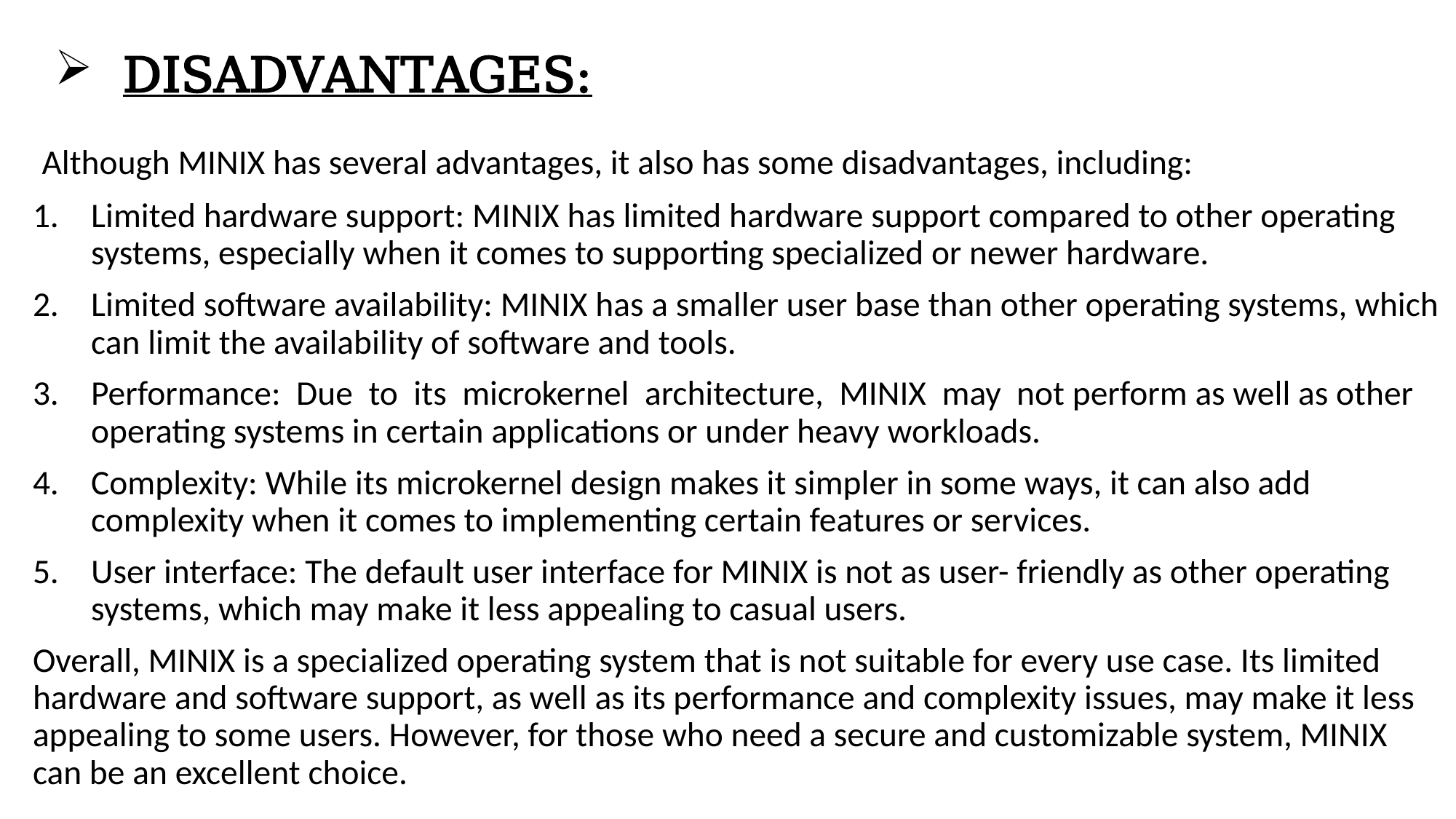

# DISADVANTAGES:
 Although MINIX has several advantages, it also has some disadvantages, including:
Limited hardware support: MINIX has limited hardware support compared to other operating systems, especially when it comes to supporting specialized or newer hardware.
Limited software availability: MINIX has a smaller user base than other operating systems, which can limit the availability of software and tools.
Performance:  Due  to  its  microkernel  architecture,  MINIX  may  not perform as well as other operating systems in certain applications or under heavy workloads.
Complexity: While its microkernel design makes it simpler in some ways, it can also add complexity when it comes to implementing certain features or services.
User interface: The default user interface for MINIX is not as user- friendly as other operating systems, which may make it less appealing to casual users.
Overall, MINIX is a specialized operating system that is not suitable for every use case. Its limited hardware and software support, as well as its performance and complexity issues, may make it less appealing to some users. However, for those who need a secure and customizable system, MINIX can be an excellent choice.